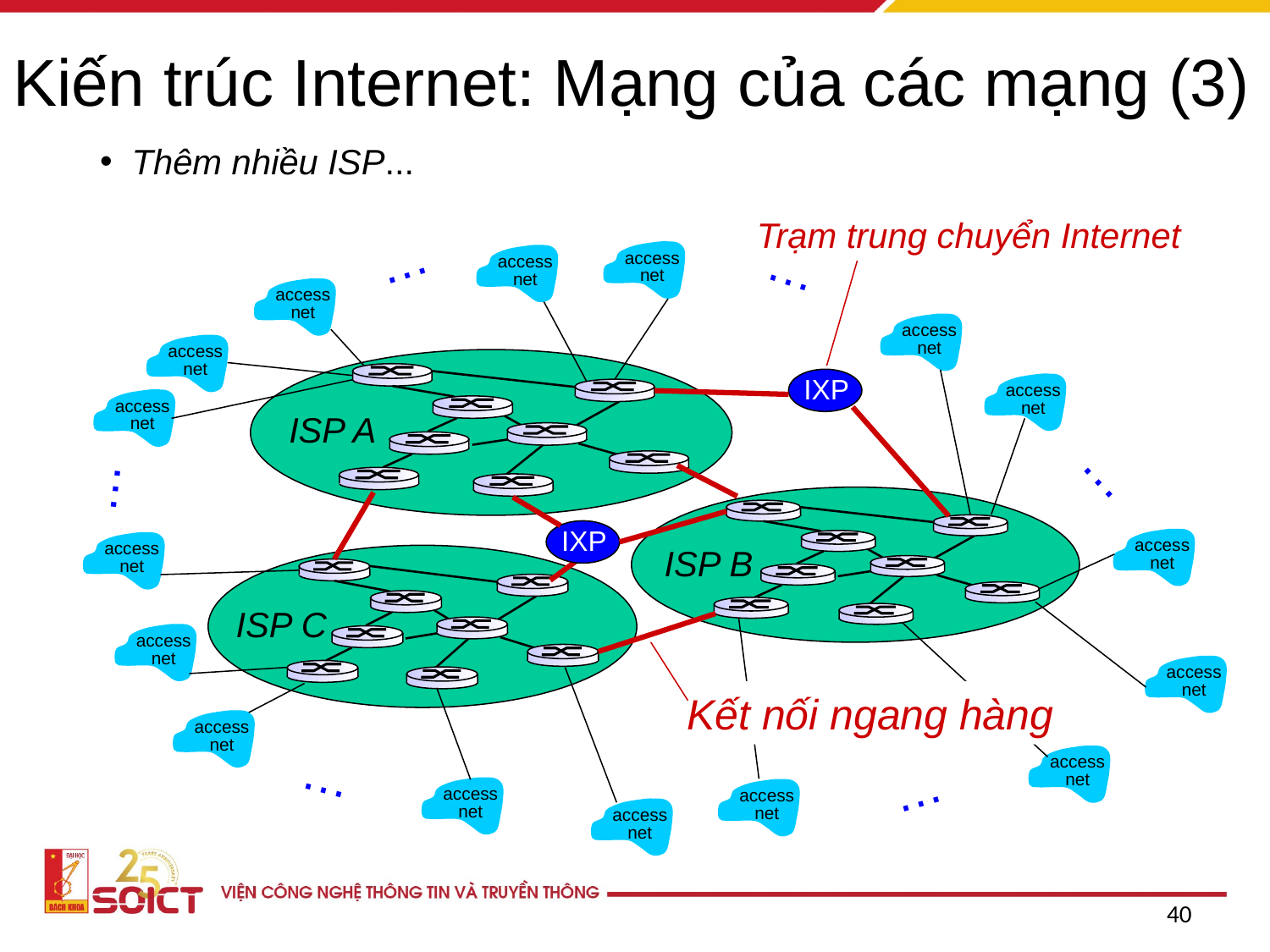

# Kiến trúc Internet: Mạng của các mạng (3)
Thêm nhiều ISP...
Trạm trung chuyển Internet
…
…

access
net

access
net

access
net

access
net

access
net

access
net

access
net
…
…

access
net

access
net

access
net

access
net

access
net

access
net
…

access
net

access
net
…

access
net

ISP A

IXP

ISP B

IXP

ISP C

Kết nối ngang hàng
40